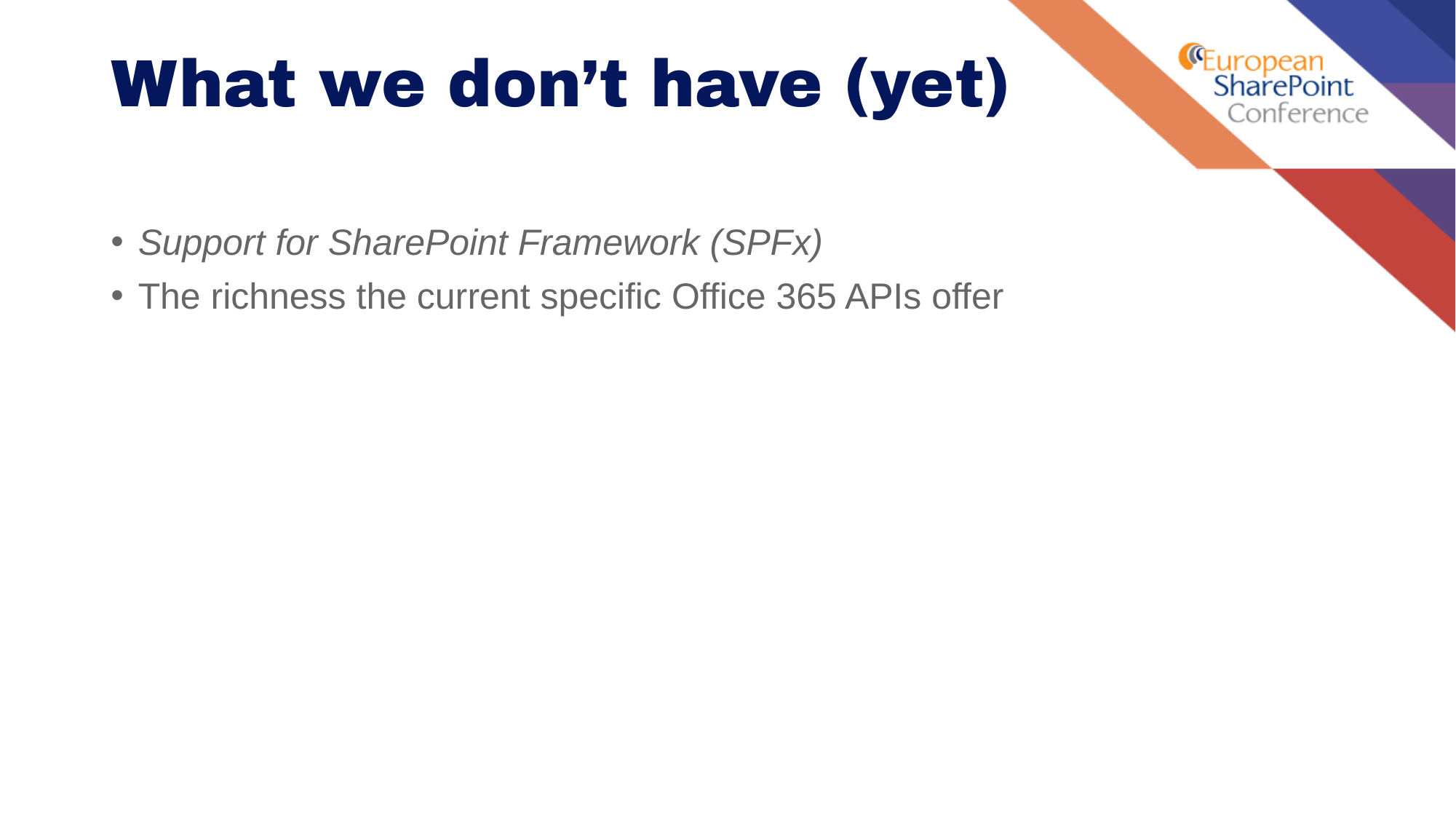

# What we don’t have (yet)
Support for SharePoint Framework (SPFx)
The richness the current specific Office 365 APIs offer